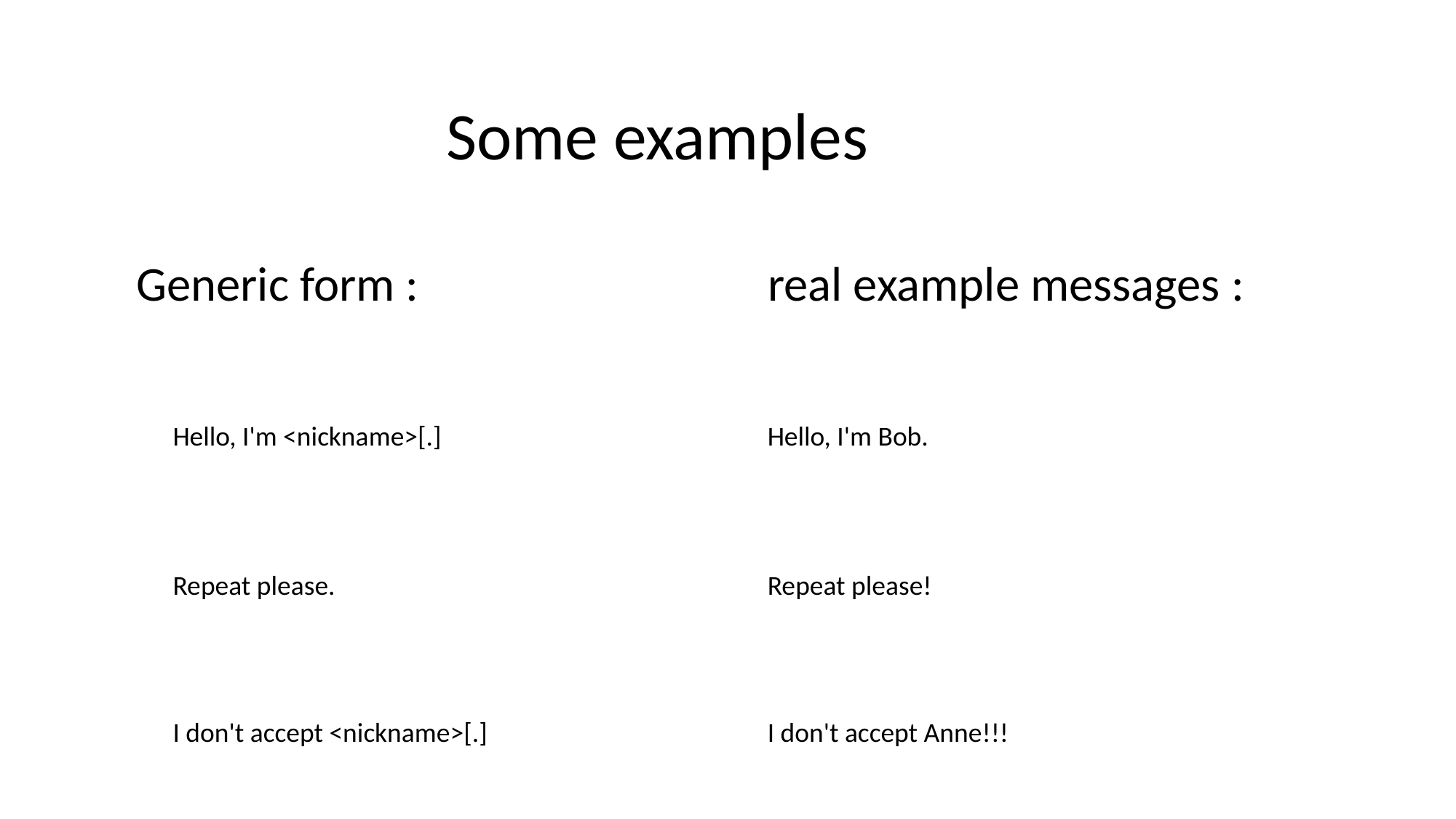

# Some examples
Generic form :
real example messages :
Hello, I'm <nickname>[.]
Hello, I'm Bob.
Repeat please.
Repeat please!
I don't accept <nickname>[.]
I don't accept Anne!!!